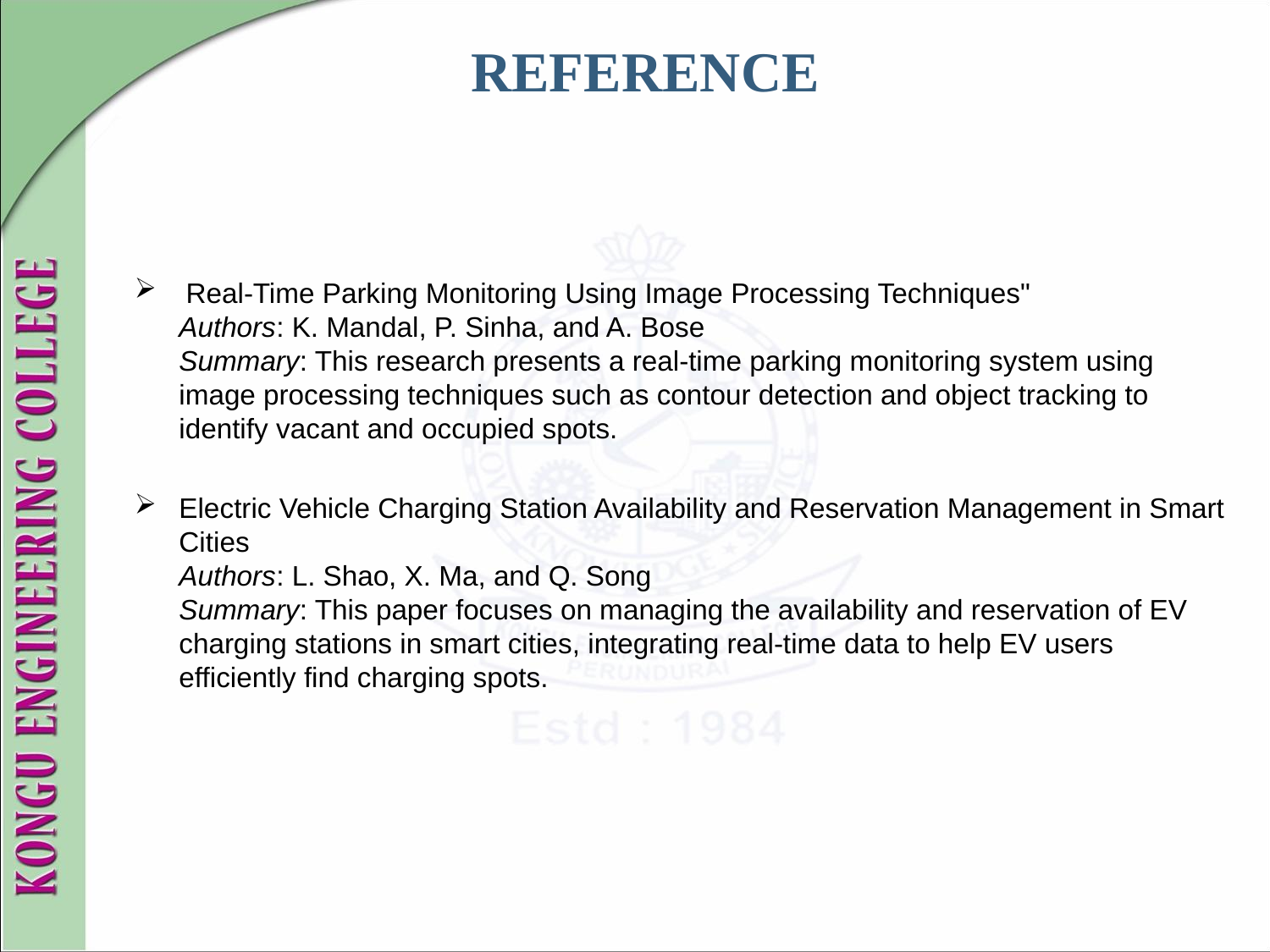

# REFERENCE

 Real-Time Parking Monitoring Using Image Processing Techniques"
Authors: K. Mandal, P. Sinha, and A. Bose
Summary: This research presents a real-time parking monitoring system using image processing techniques such as contour detection and object tracking to identify vacant and occupied spots.

Electric Vehicle Charging Station Availability and Reservation Management in Smart Cities
Authors: L. Shao, X. Ma, and Q. Song
Summary: This paper focuses on managing the availability and reservation of EV charging stations in smart cities, integrating real-time data to help EV users efficiently find charging spots.